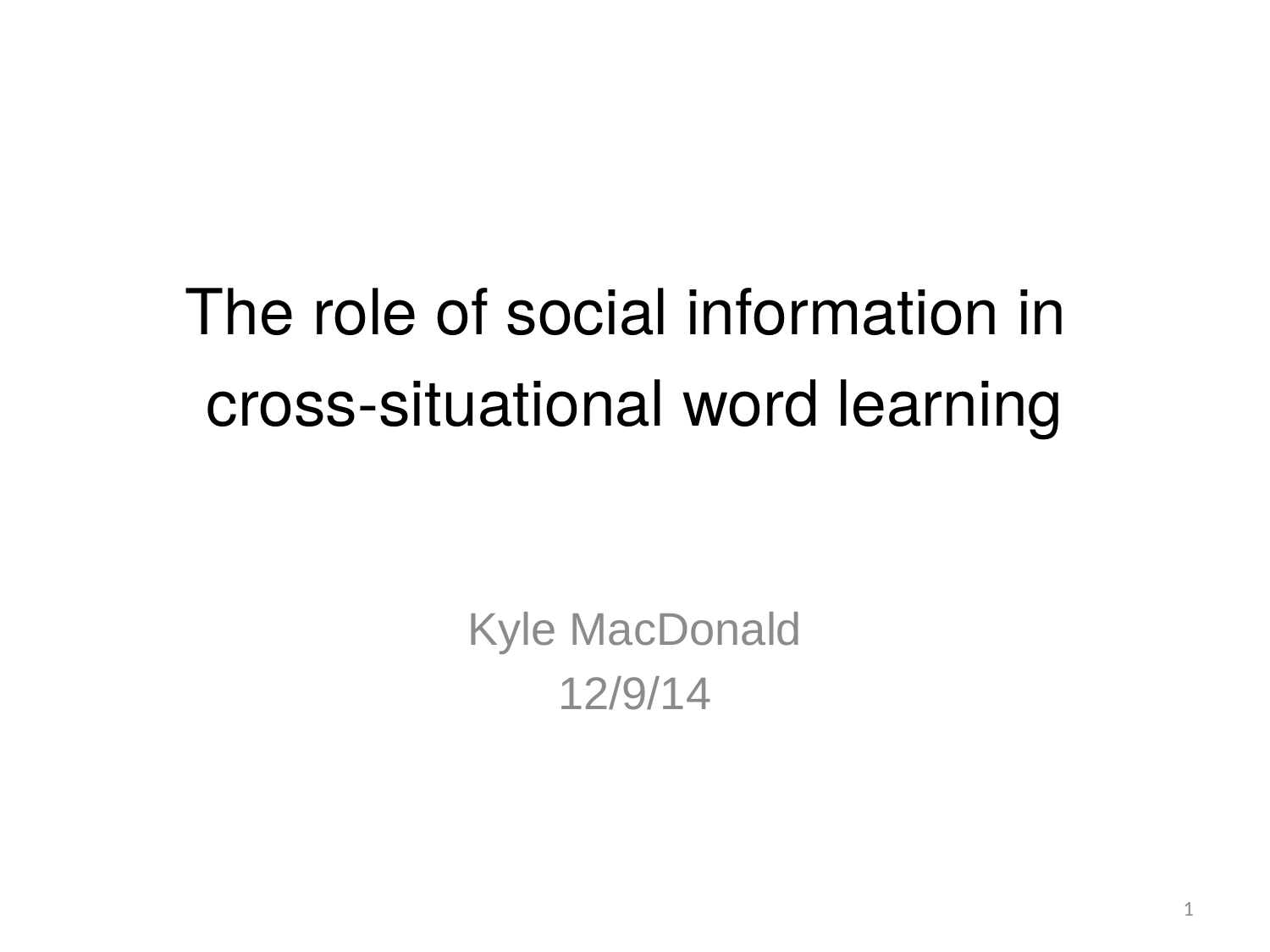

# The role of social information in cross-situational word learning
Kyle MacDonald
12/9/14
1